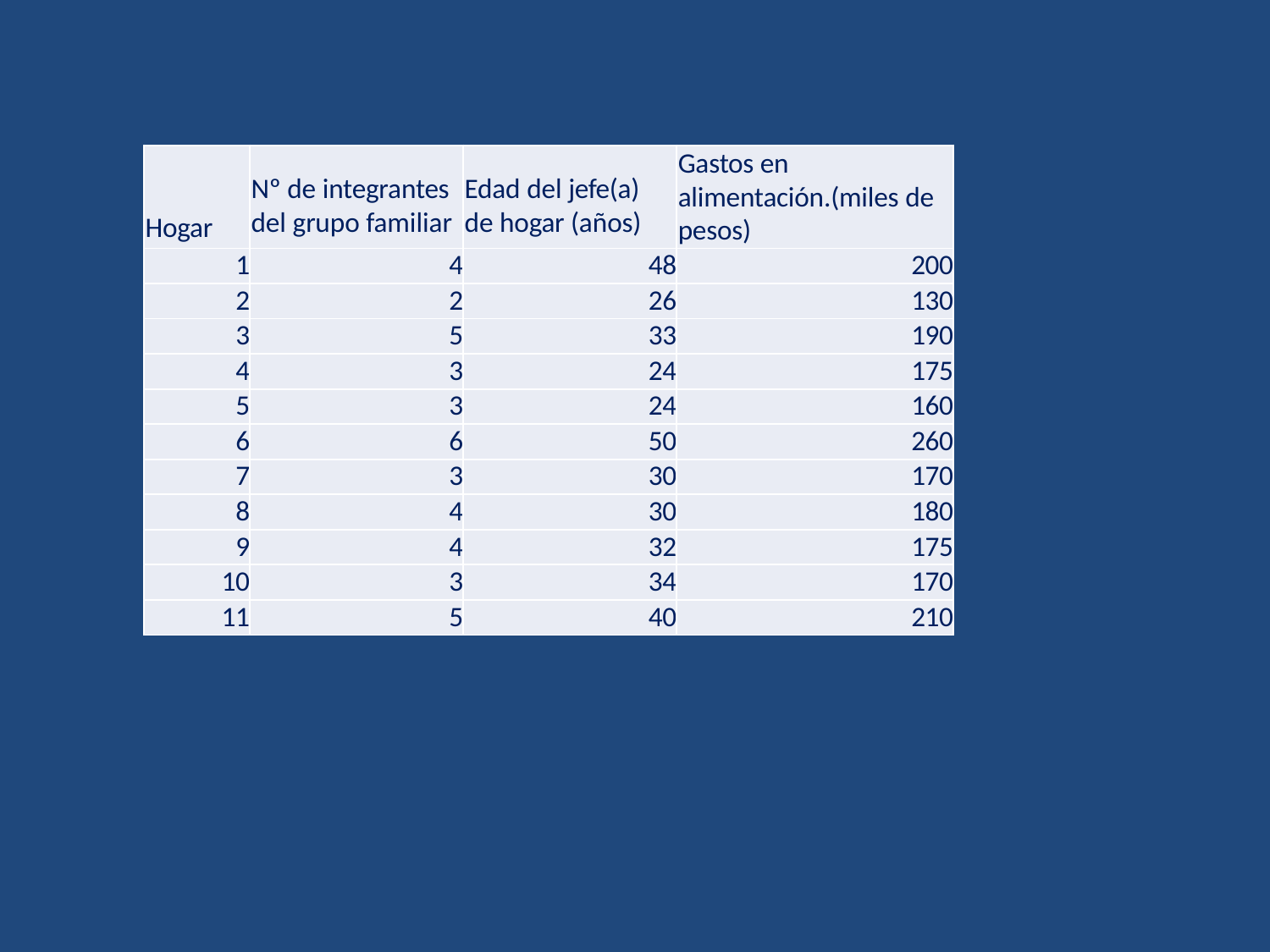

| Hogar | Nº de integrantes del grupo familiar | Edad del jefe(a) de hogar (años) | Gastos en alimentación.(miles de pesos) |
| --- | --- | --- | --- |
| 1 | 4 | 48 | 200 |
| 2 | 2 | 26 | 130 |
| 3 | 5 | 33 | 190 |
| 4 | 3 | 24 | 175 |
| 5 | 3 | 24 | 160 |
| 6 | 6 | 50 | 260 |
| 7 | 3 | 30 | 170 |
| 8 | 4 | 30 | 180 |
| 9 | 4 | 32 | 175 |
| 10 | 3 | 34 | 170 |
| 11 | 5 | 40 | 210 |